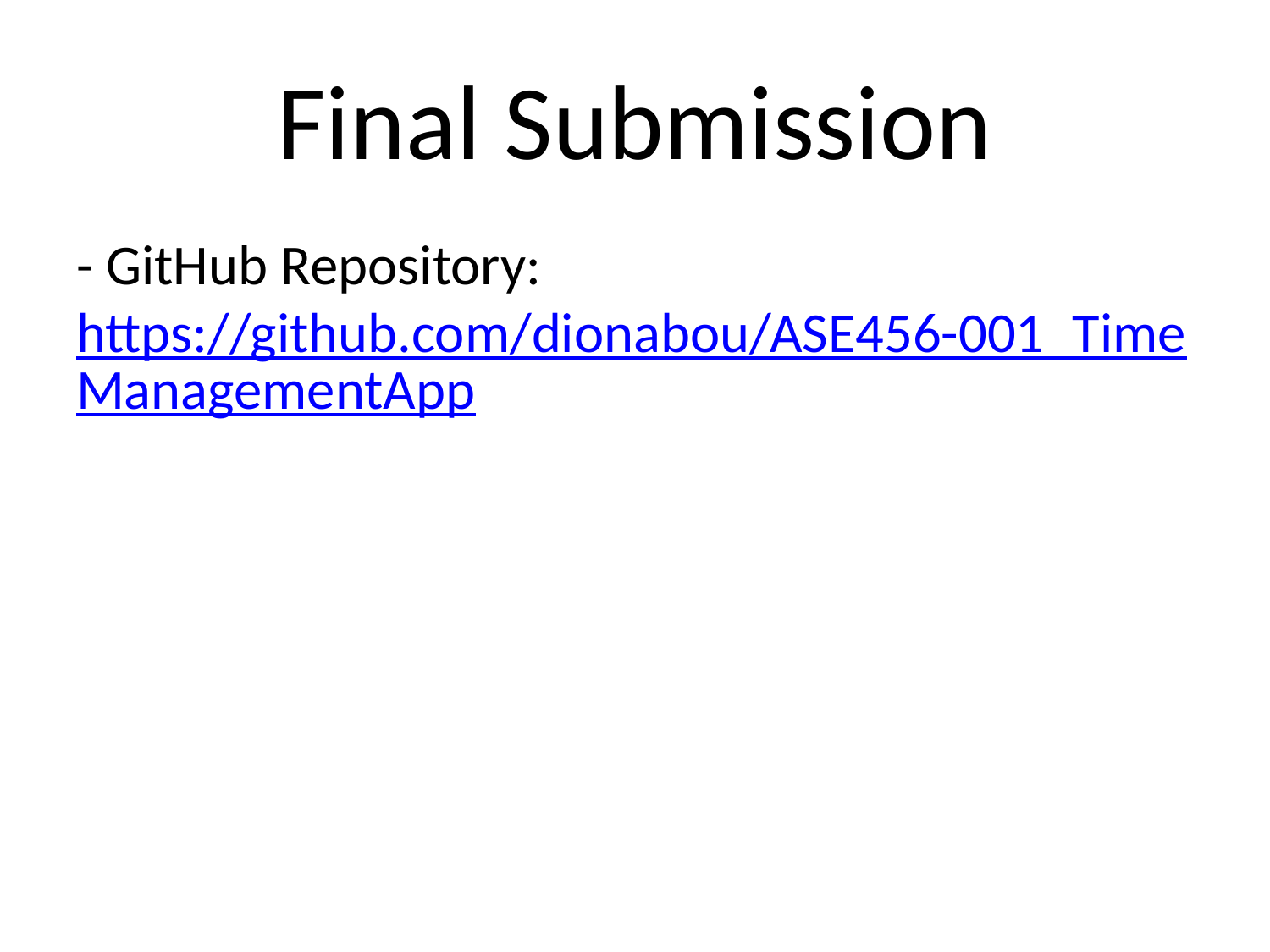

# Final Submission
- GitHub Repository: https://github.com/dionabou/ASE456-001_TimeManagementApp